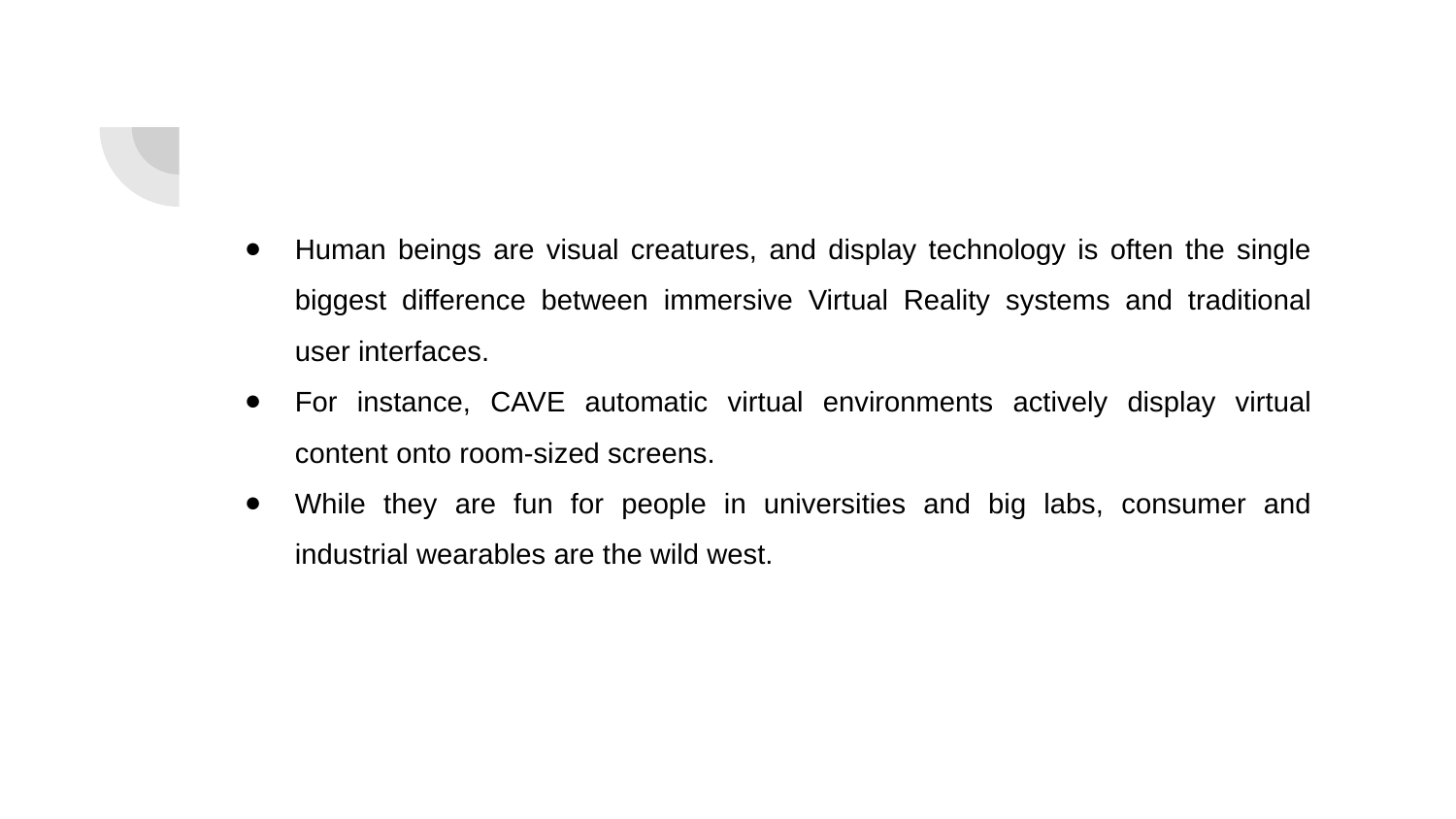

Human beings are visual creatures, and display technology is often the single biggest difference between immersive Virtual Reality systems and traditional user interfaces.
For instance, CAVE automatic virtual environments actively display virtual content onto room-sized screens.
While they are fun for people in universities and big labs, consumer and industrial wearables are the wild west.